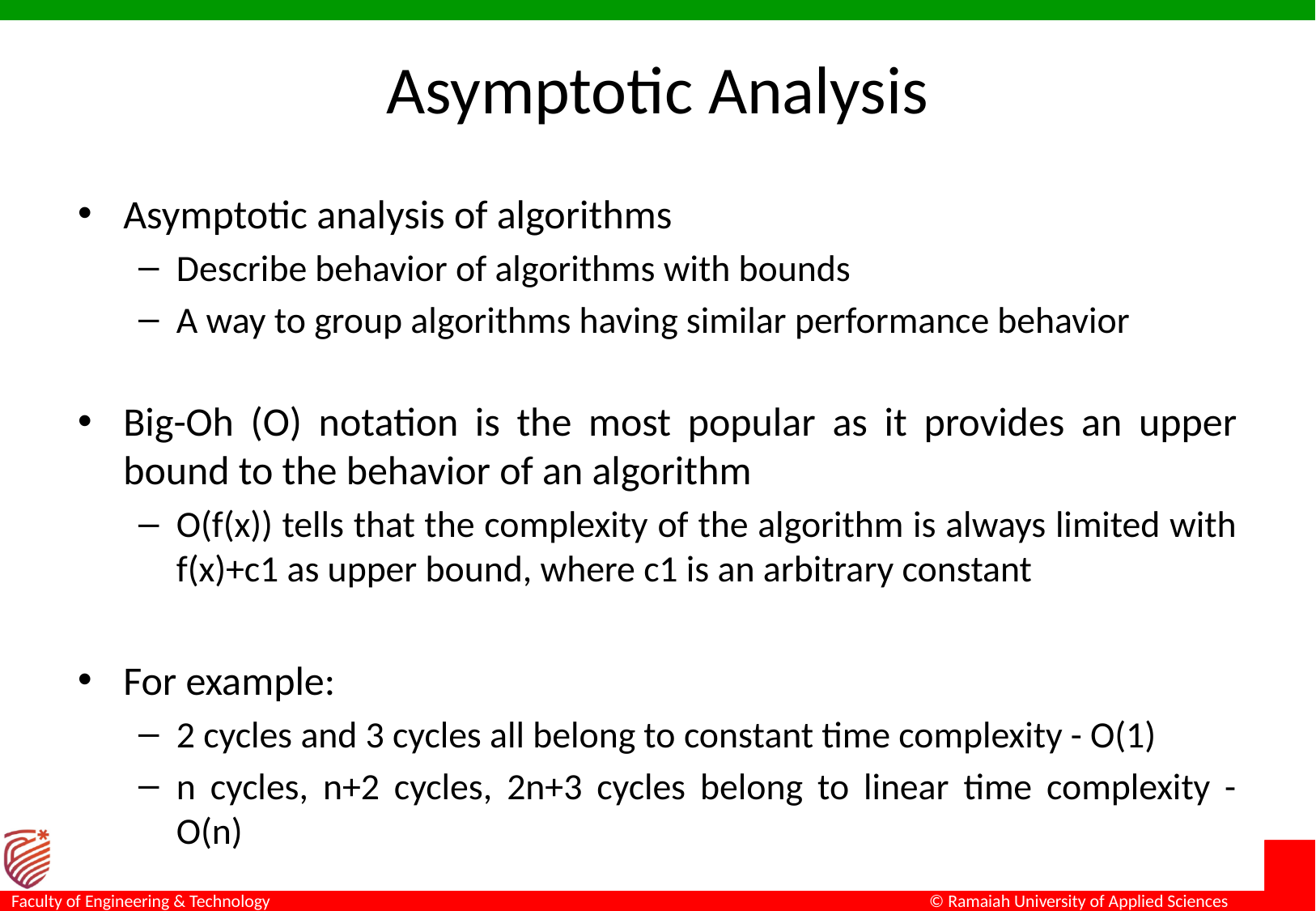

# Asymptotic Analysis
Asymptotic analysis of algorithms
Describe behavior of algorithms with bounds
A way to group algorithms having similar performance behavior

Big-Oh (O) notation is the most popular as it provides an upper bound to the behavior of an algorithm
O(f(x)) tells that the complexity of the algorithm is always limited with f(x)+c1 as upper bound, where c1 is an arbitrary constant

For example:
2 cycles and 3 cycles all belong to constant time complexity - O(1)
n cycles, n+2 cycles, 2n+3 cycles belong to linear time complexity - O(n)